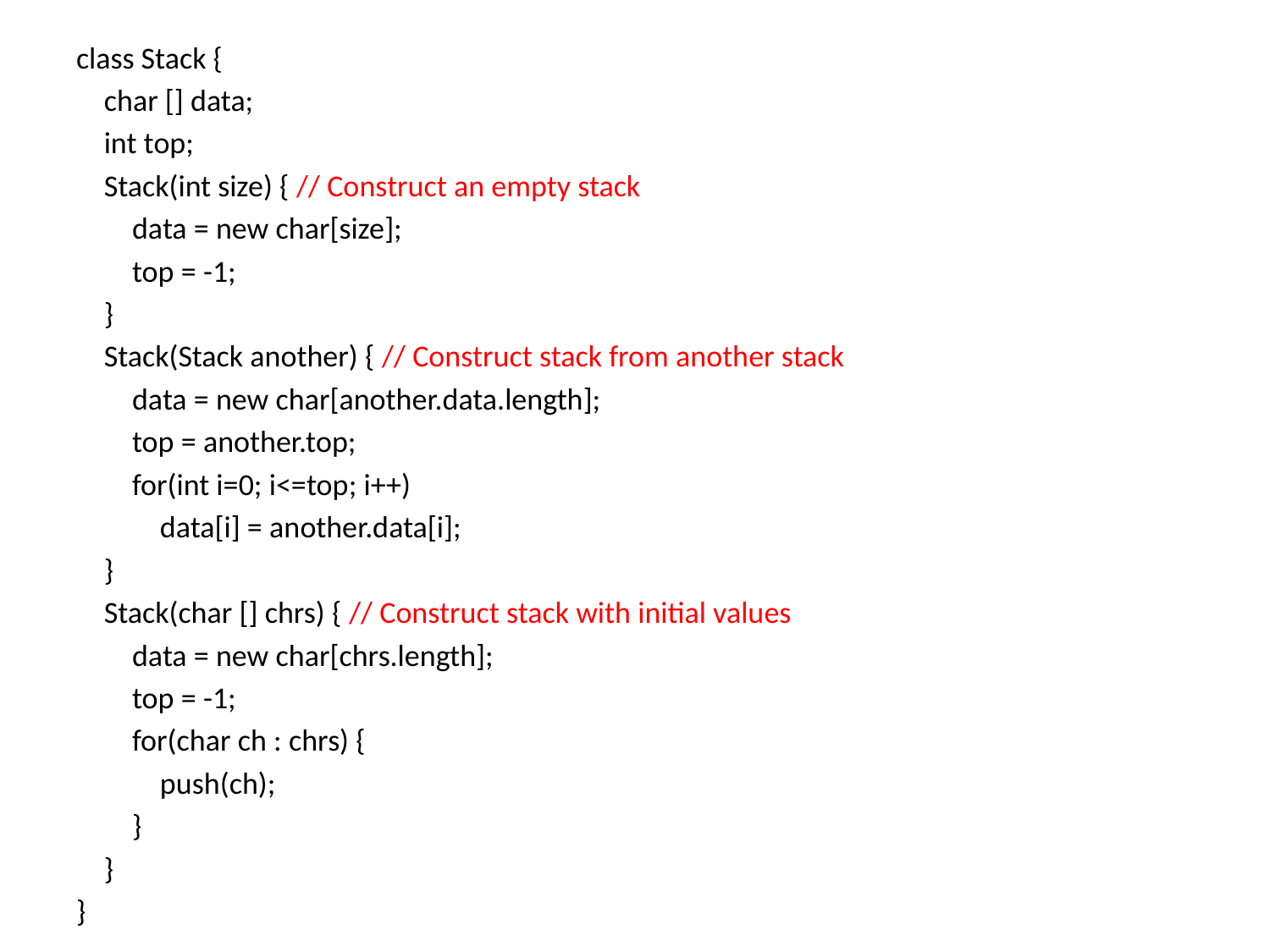

class Stack {
    char [] data;
    int top;
    Stack(int size) { // Construct an empty stack
        data = new char[size];
        top = -1;
    }
    Stack(Stack another) { // Construct stack from another stack
        data = new char[another.data.length];
        top = another.top;
        for(int i=0; i<=top; i++)
            data[i] = another.data[i];
    }
    Stack(char [] chrs) { // Construct stack with initial values
        data = new char[chrs.length];
        top = -1;
        for(char ch : chrs) {
            push(ch);
        }
    }
}